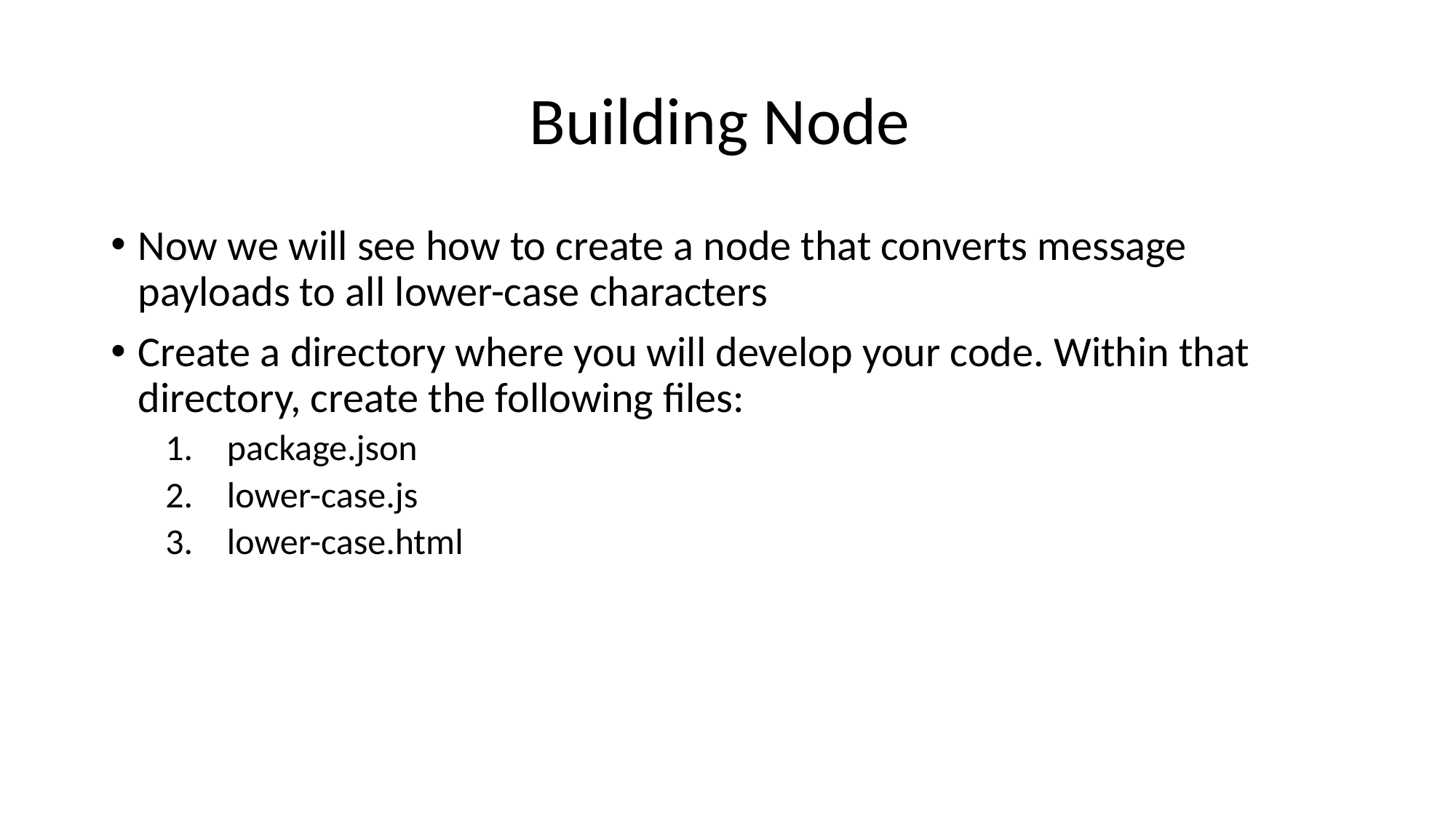

# Building Node
Now we will see how to create a node that converts message payloads to all lower-case characters
Create a directory where you will develop your code. Within that directory, create the following files:
package.json
lower-case.js
lower-case.html